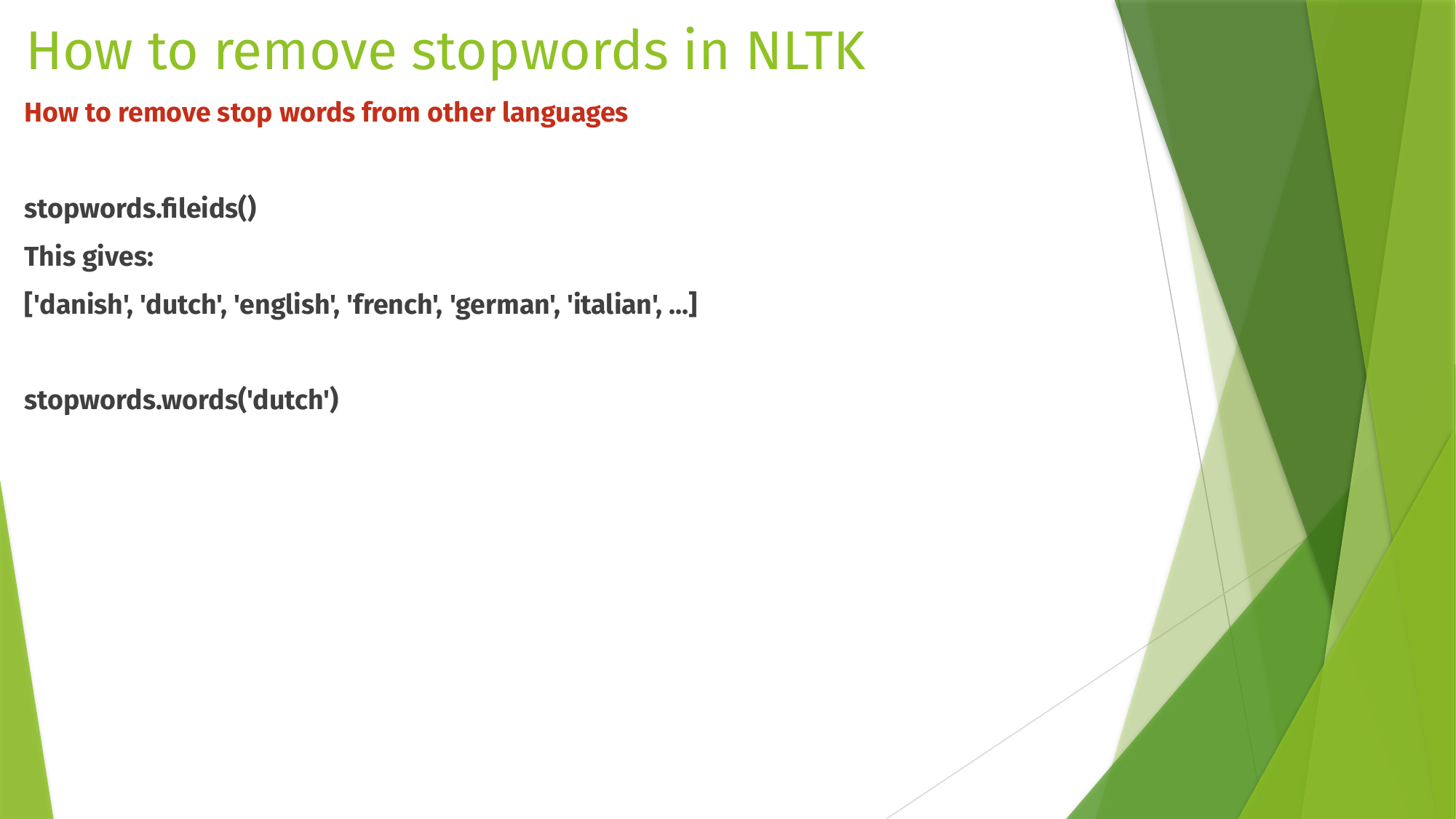

# How to remove stopwords in NLTK
How to remove stop words from other languages

stopwords.fileids()
This gives:
['danish', 'dutch', 'english', 'french', 'german', 'italian', ...]

stopwords.words('dutch')